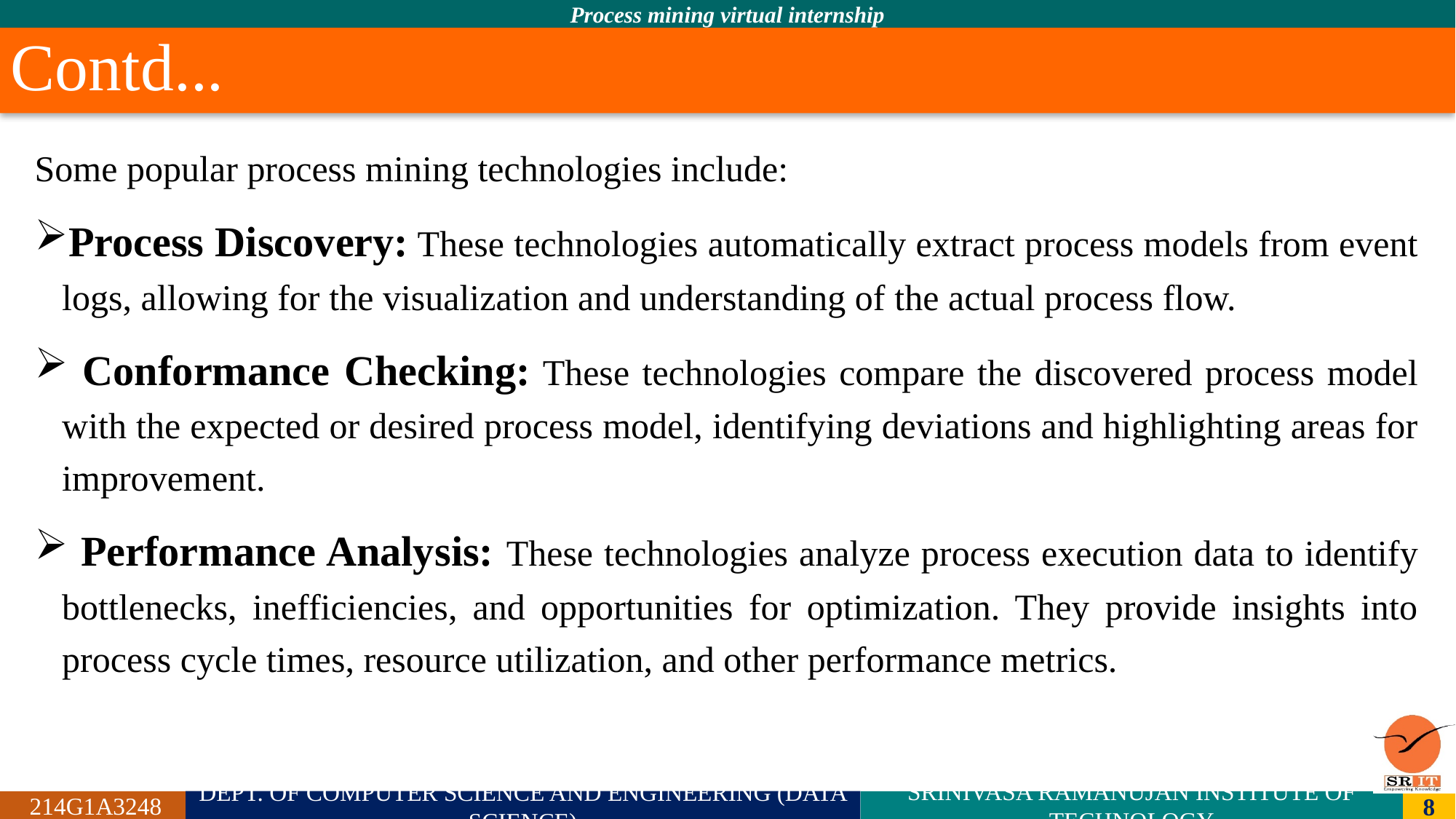

# Contd...
Some popular process mining technologies include:
Process Discovery: These technologies automatically extract process models from event logs, allowing for the visualization and understanding of the actual process flow.
 Conformance Checking: These technologies compare the discovered process model with the expected or desired process model, identifying deviations and highlighting areas for improvement.
 Performance Analysis: These technologies analyze process execution data to identify bottlenecks, inefficiencies, and opportunities for optimization. They provide insights into process cycle times, resource utilization, and other performance metrics.